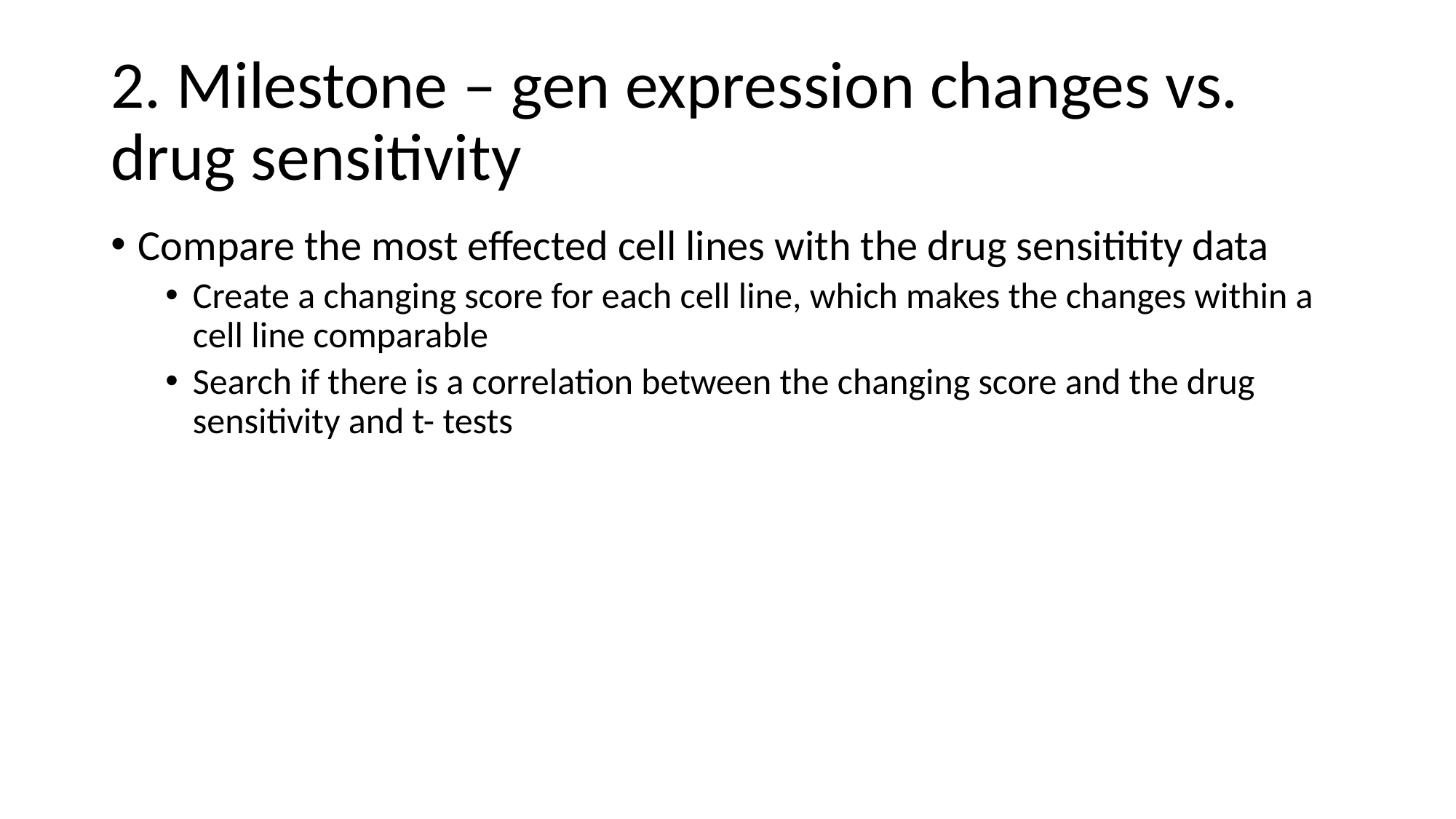

# 2. Milestone – gen expression changes vs. drug sensitivity
Compare the most effected cell lines with the drug sensititity data
Create a changing score for each cell line, which makes the changes within a cell line comparable
Search if there is a correlation between the changing score and the drug  sensitivity and t- tests